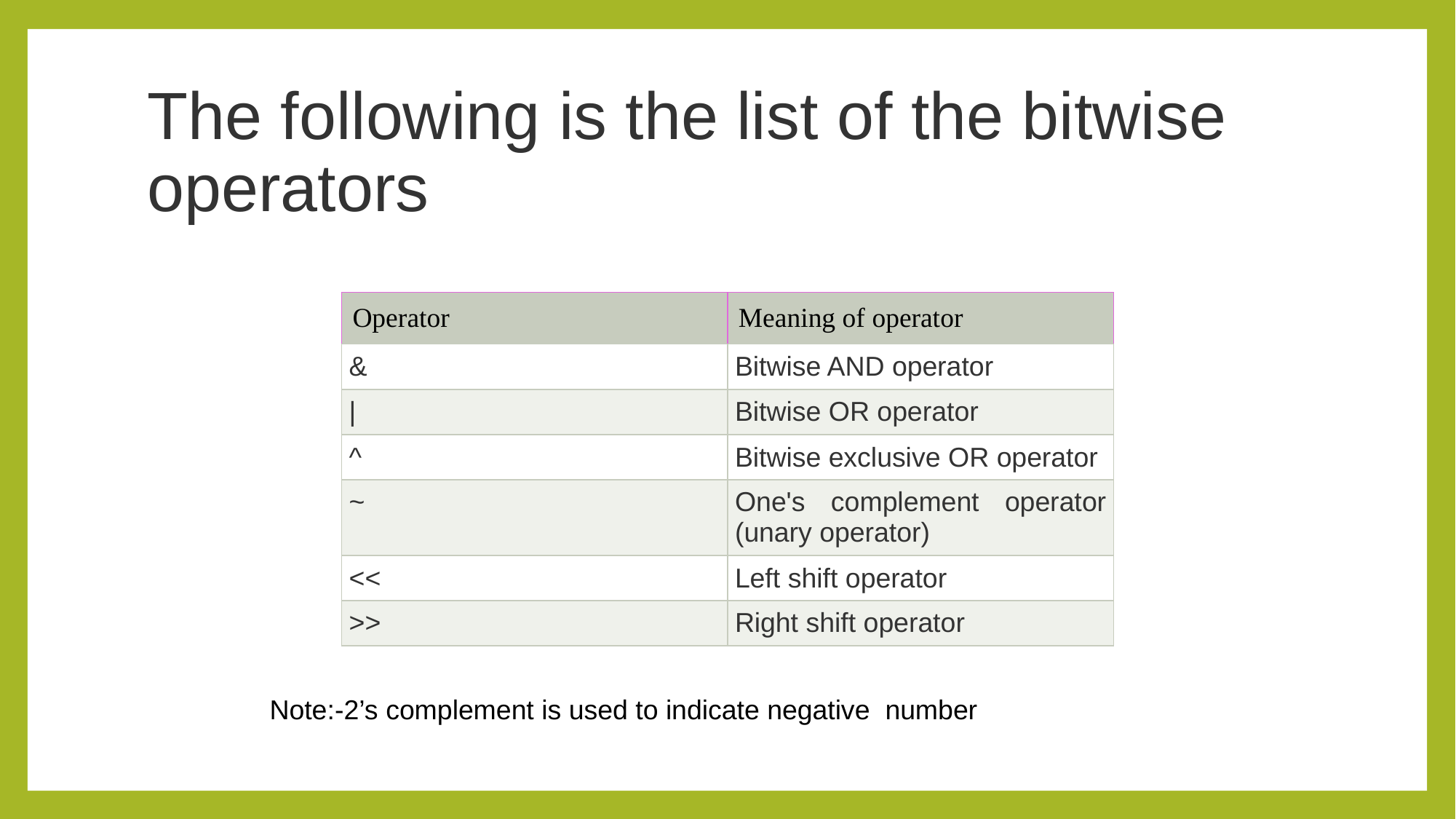

# The following is the list of the bitwise operators
| Operator | Meaning of operator |
| --- | --- |
| & | Bitwise AND operator |
| | | Bitwise OR operator |
| ^ | Bitwise exclusive OR operator |
| ~ | One's complement operator (unary operator) |
| << | Left shift operator |
| >> | Right shift operator |
Note:-2’s complement is used to indicate negative  number